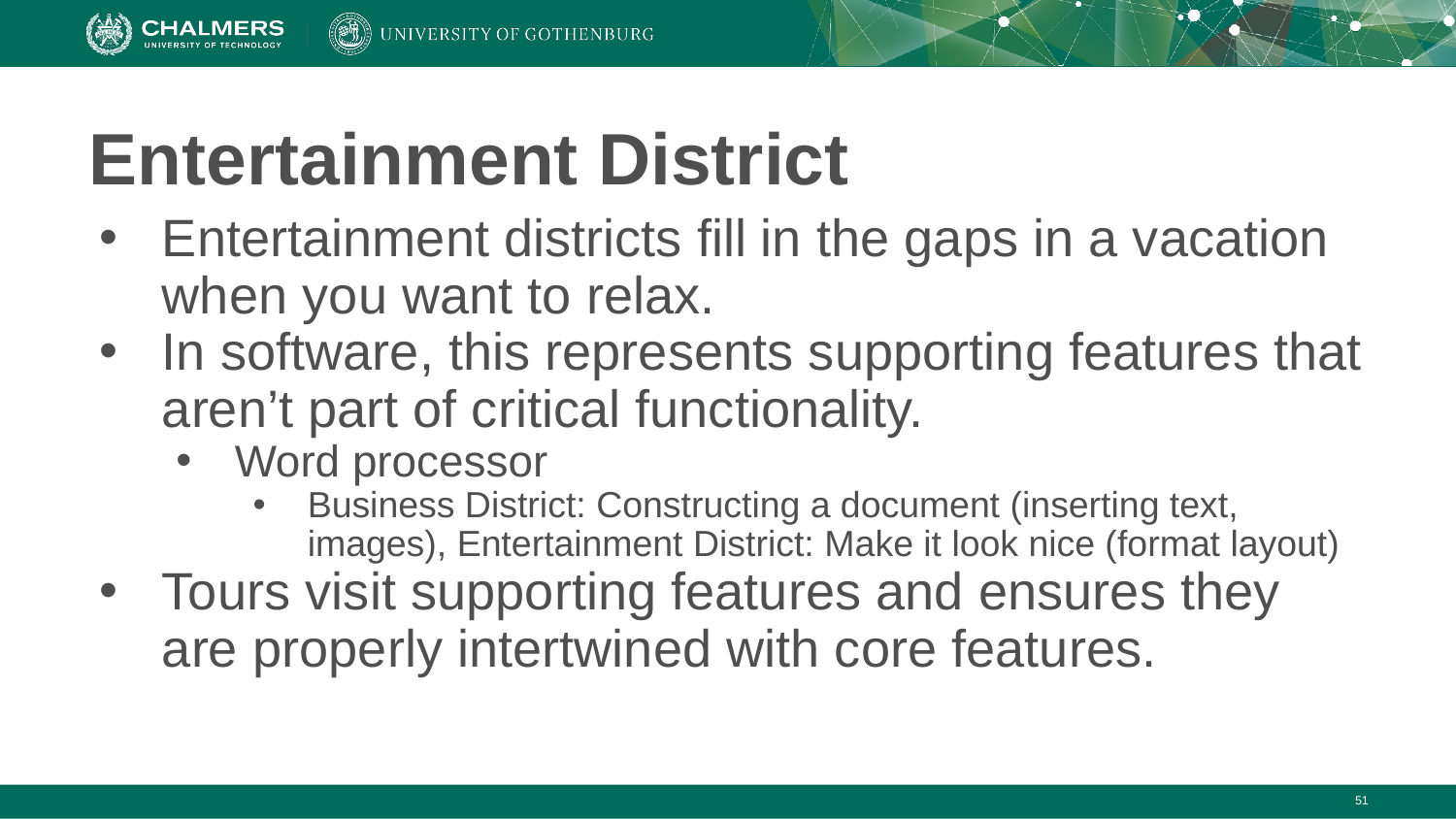

# Entertainment District
Entertainment districts fill in the gaps in a vacation when you want to relax.
In software, this represents supporting features that aren’t part of critical functionality.
Word processor
Business District: Constructing a document (inserting text, images), Entertainment District: Make it look nice (format layout)
Tours visit supporting features and ensures they are properly intertwined with core features.
51